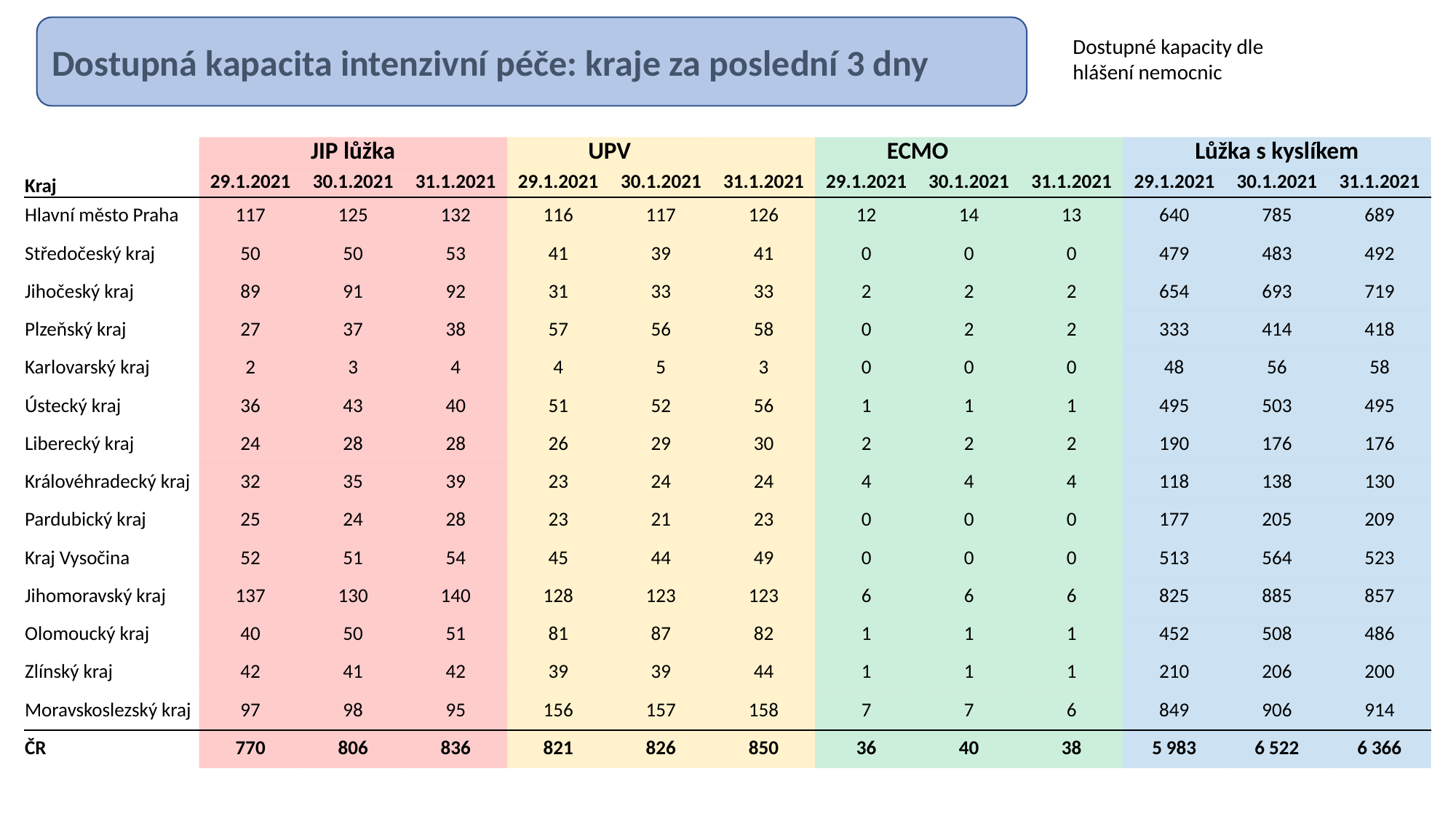

Dostupná kapacita intenzivní péče: kraje za poslední 3 dny
Dostupné kapacity dle hlášení nemocnic
|  | JIP lůžka |  |  | UPV |  |  | ECMO |  |  | Lůžka s kyslíkem |  |  |
| --- | --- | --- | --- | --- | --- | --- | --- | --- | --- | --- | --- | --- |
| Kraj | 29.1.2021 | 30.1.2021 | 31.1.2021 | 29.1.2021 | 30.1.2021 | 31.1.2021 | 29.1.2021 | 30.1.2021 | 31.1.2021 | 29.1.2021 | 30.1.2021 | 31.1.2021 |
| Hlavní město Praha | 117 | 125 | 132 | 116 | 117 | 126 | 12 | 14 | 13 | 640 | 785 | 689 |
| Středočeský kraj | 50 | 50 | 53 | 41 | 39 | 41 | 0 | 0 | 0 | 479 | 483 | 492 |
| Jihočeský kraj | 89 | 91 | 92 | 31 | 33 | 33 | 2 | 2 | 2 | 654 | 693 | 719 |
| Plzeňský kraj | 27 | 37 | 38 | 57 | 56 | 58 | 0 | 2 | 2 | 333 | 414 | 418 |
| Karlovarský kraj | 2 | 3 | 4 | 4 | 5 | 3 | 0 | 0 | 0 | 48 | 56 | 58 |
| Ústecký kraj | 36 | 43 | 40 | 51 | 52 | 56 | 1 | 1 | 1 | 495 | 503 | 495 |
| Liberecký kraj | 24 | 28 | 28 | 26 | 29 | 30 | 2 | 2 | 2 | 190 | 176 | 176 |
| Královéhradecký kraj | 32 | 35 | 39 | 23 | 24 | 24 | 4 | 4 | 4 | 118 | 138 | 130 |
| Pardubický kraj | 25 | 24 | 28 | 23 | 21 | 23 | 0 | 0 | 0 | 177 | 205 | 209 |
| Kraj Vysočina | 52 | 51 | 54 | 45 | 44 | 49 | 0 | 0 | 0 | 513 | 564 | 523 |
| Jihomoravský kraj | 137 | 130 | 140 | 128 | 123 | 123 | 6 | 6 | 6 | 825 | 885 | 857 |
| Olomoucký kraj | 40 | 50 | 51 | 81 | 87 | 82 | 1 | 1 | 1 | 452 | 508 | 486 |
| Zlínský kraj | 42 | 41 | 42 | 39 | 39 | 44 | 1 | 1 | 1 | 210 | 206 | 200 |
| Moravskoslezský kraj | 97 | 98 | 95 | 156 | 157 | 158 | 7 | 7 | 6 | 849 | 906 | 914 |
| ČR | 770 | 806 | 836 | 821 | 826 | 850 | 36 | 40 | 38 | 5 983 | 6 522 | 6 366 |